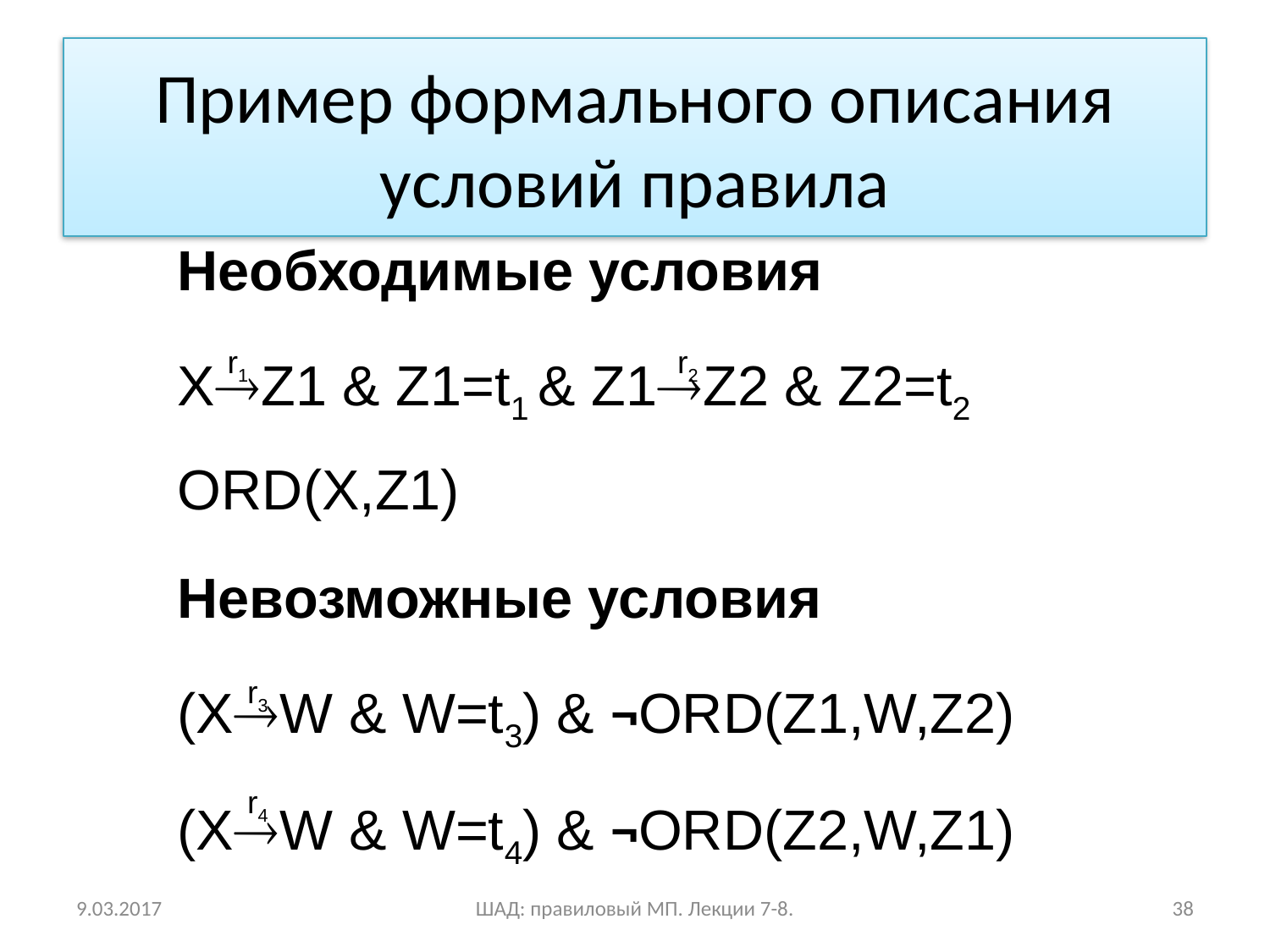

# Пример формального описания условий правила
Необходимые условия

X→Z1 & Z1=t1 & Z1→Z2 & Z2=t2
ORD(X,Z1)

Невозможные условия

(X→W & W=t3) & ¬ORD(Z1,W,Z2)

(X→W & W=t4) & ¬ORD(Z2,W,Z1)
r1
r2
r3
r4
9.03.2017
ШАД: правиловый МП. Лекции 7-8.
38